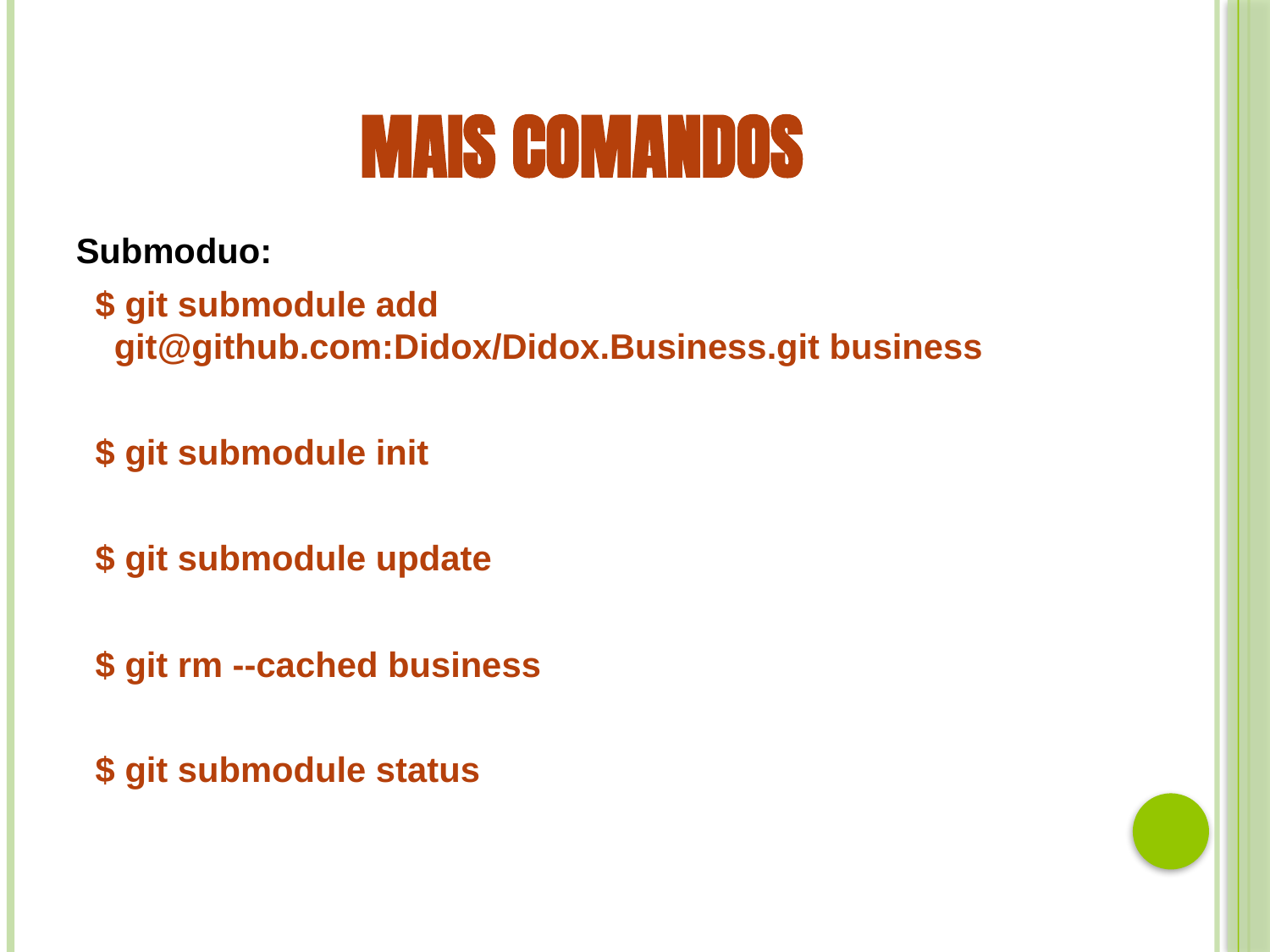

# Mais comandos
Submoduo:
  $ git submodule add git@github.com:Didox/Didox.Business.git business

  $ git submodule init

  $ git submodule update

  $ git rm --cached business

  $ git submodule status